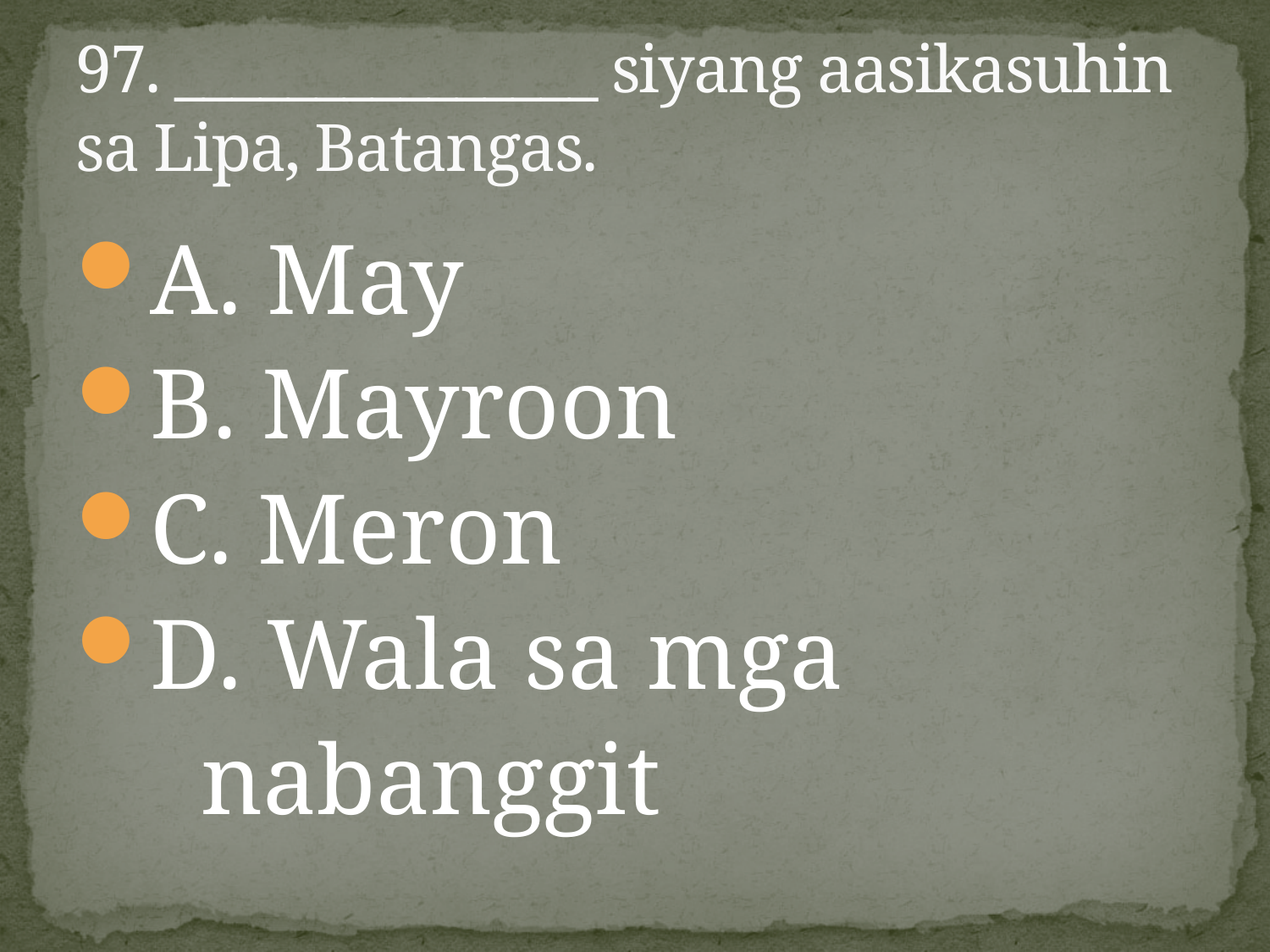

# 97. _______________ siyang aasikasuhin sa Lipa, Batangas.
A. May
B. Mayroon
C. Meron
D. Wala sa mga
     nabanggit